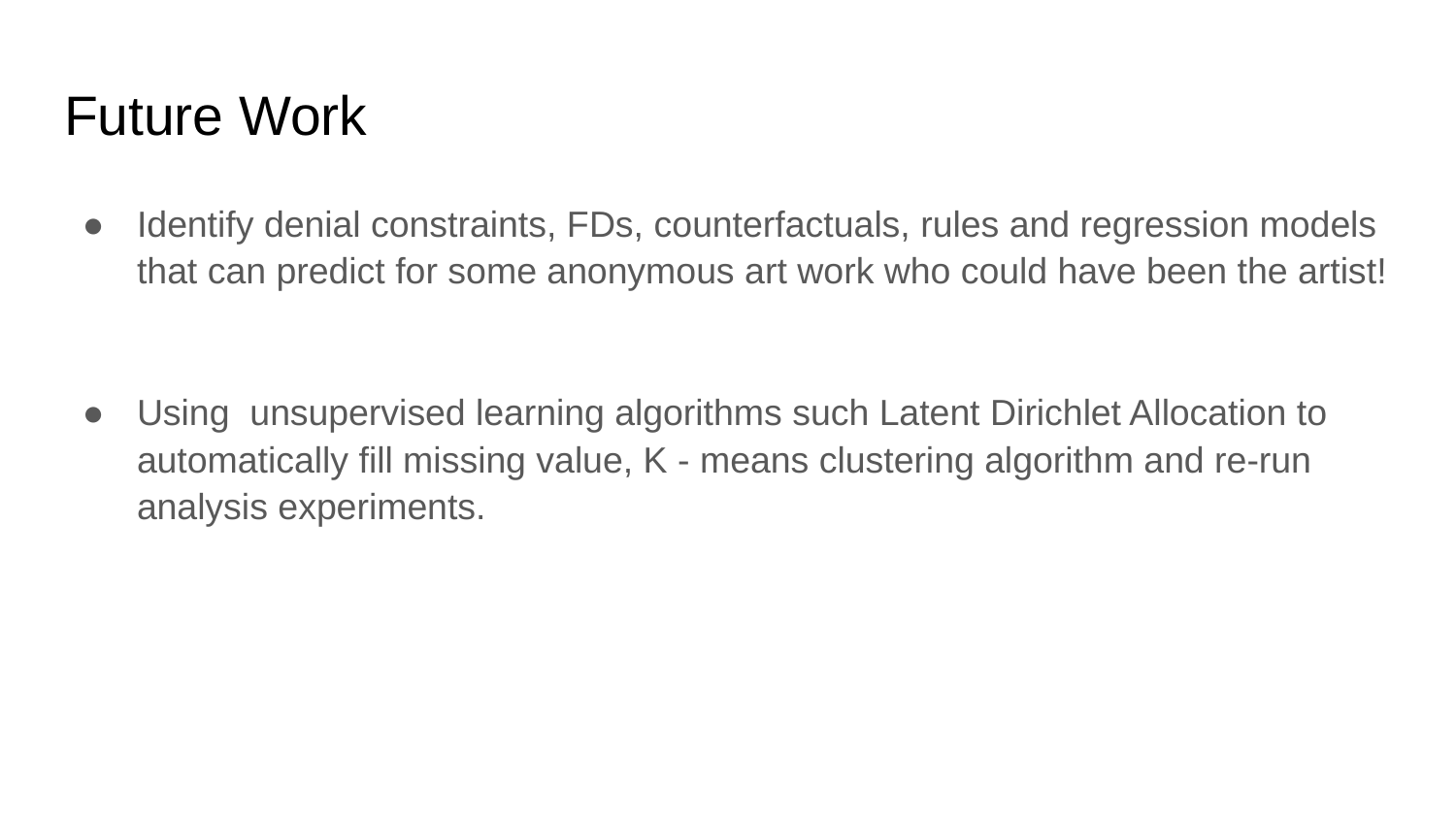

# Future Work
Identify denial constraints, FDs, counterfactuals, rules and regression models that can predict for some anonymous art work who could have been the artist!

Using  unsupervised learning algorithms such Latent Dirichlet Allocation to automatically fill missing value, K - means clustering algorithm and re-run analysis experiments.